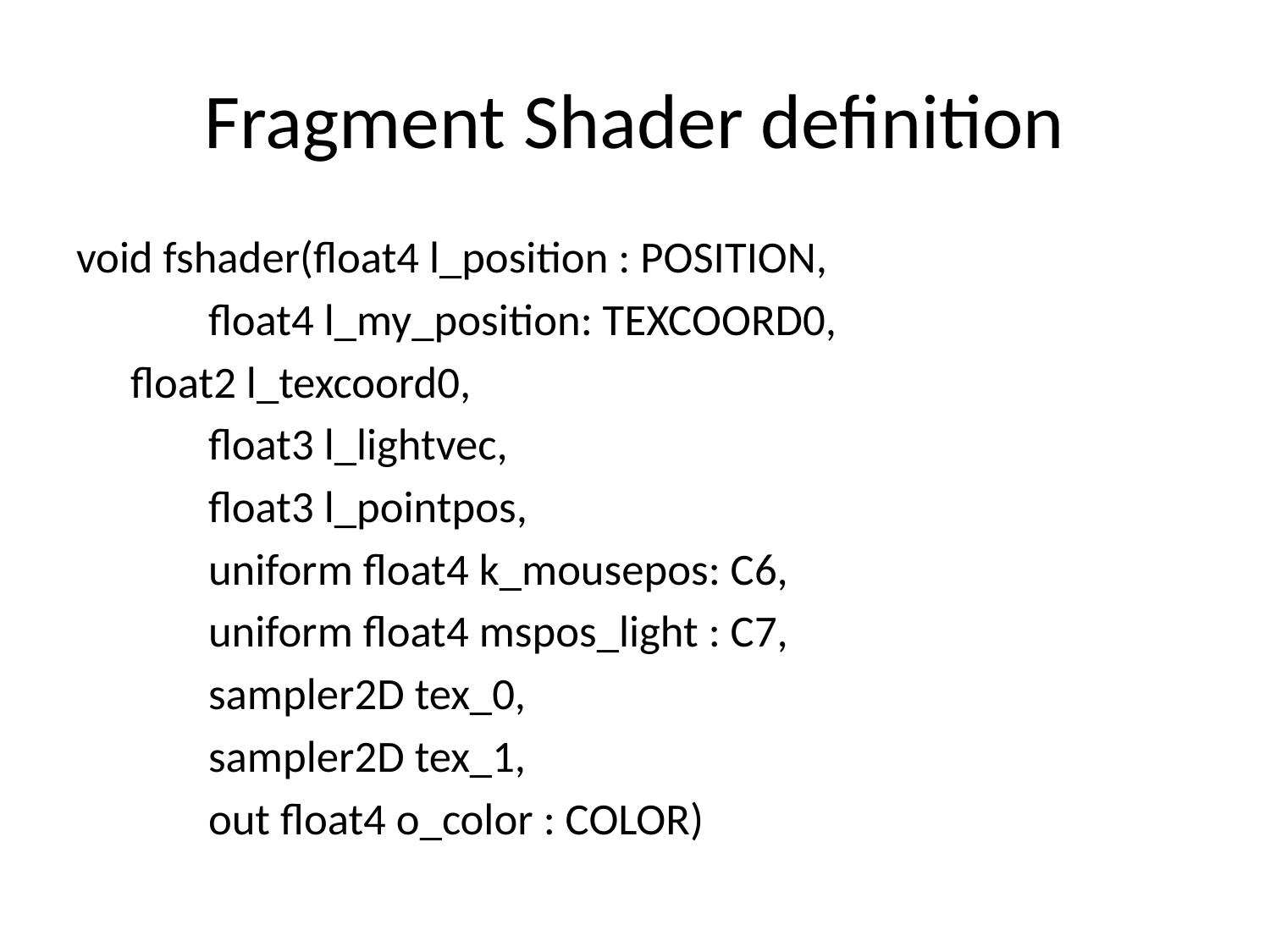

# Fragment Shader definition
void fshader(float4 l_position : POSITION,
             float4 l_my_position: TEXCOORD0,
		 float2 l_texcoord0,
             float3 l_lightvec,
             float3 l_pointpos,
             uniform float4 k_mousepos: C6,
             uniform float4 mspos_light : C7,
             sampler2D tex_0,
             sampler2D tex_1,
             out float4 o_color : COLOR)